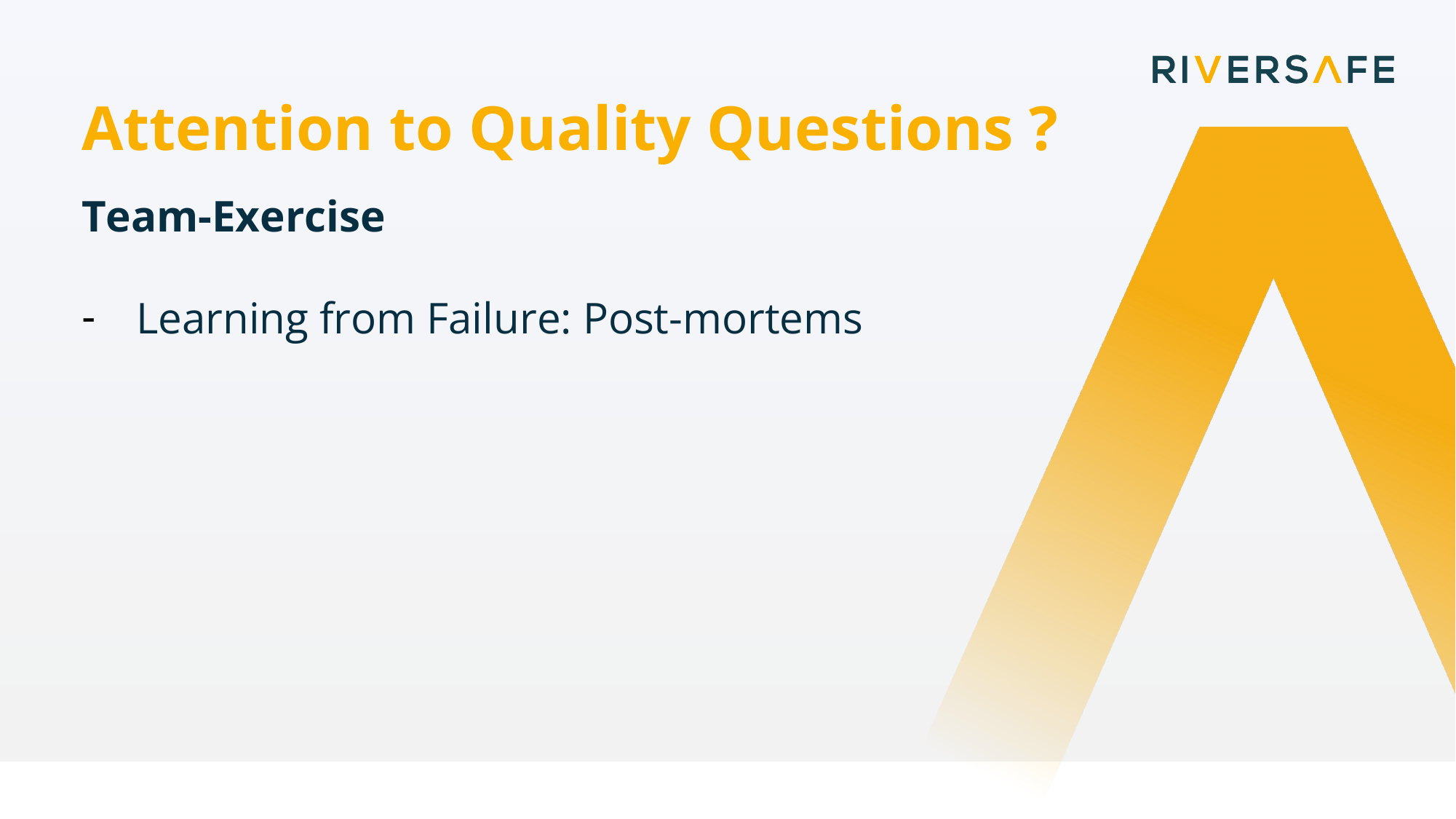

Attention to Quality Questions ?
Team-Exercise
Learning from Failure: Post-mortems